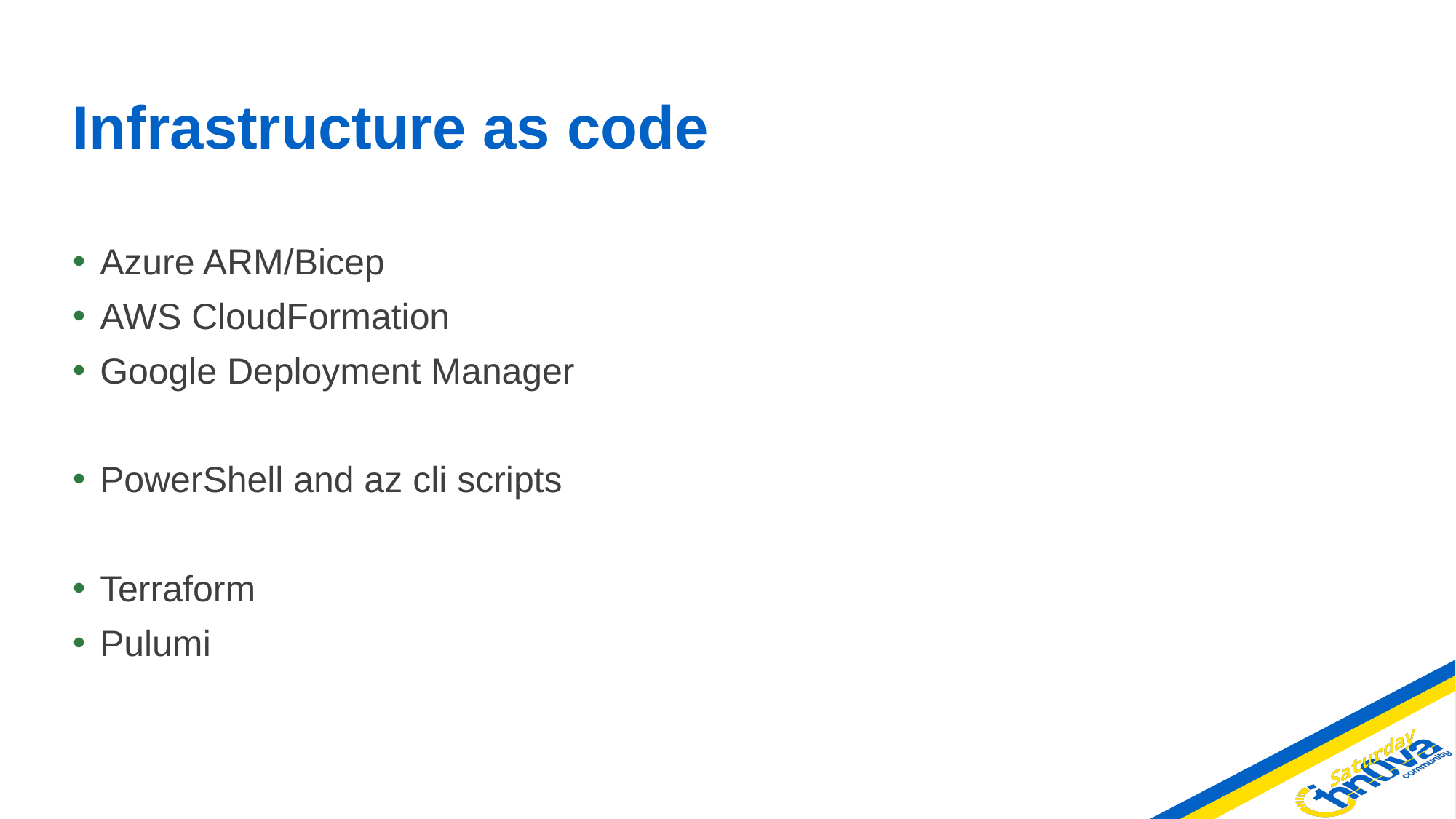

# Infrastructure as code

Azure ARM/Bicep
AWS CloudFormation
Google Deployment Manager

PowerShell and az cli scripts

Terraform
Pulumi